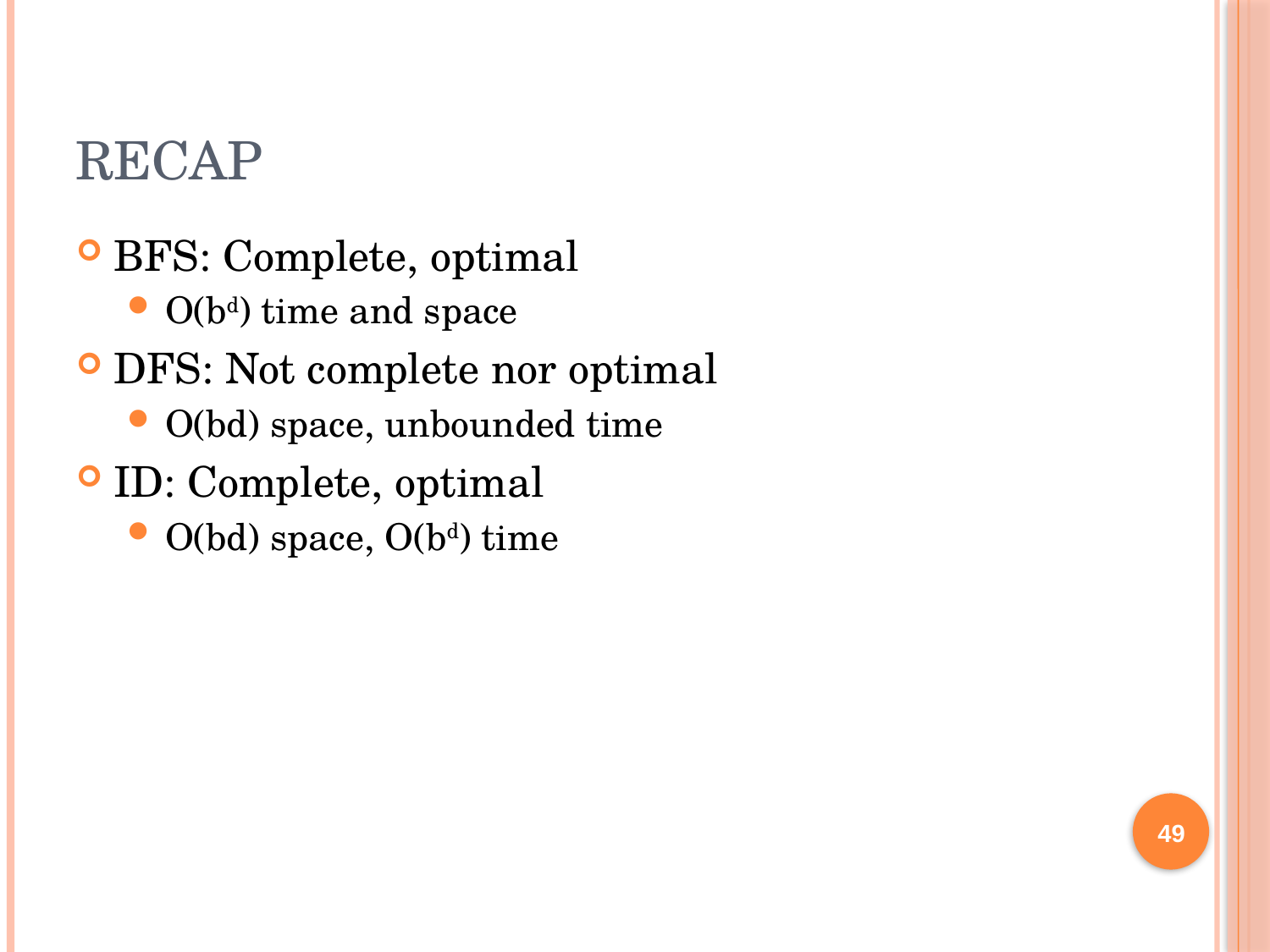

# Recap
BFS: Complete, optimal
O(bd) time and space
DFS: Not complete nor optimal
O(bd) space, unbounded time
ID: Complete, optimal
O(bd) space, O(bd) time
49